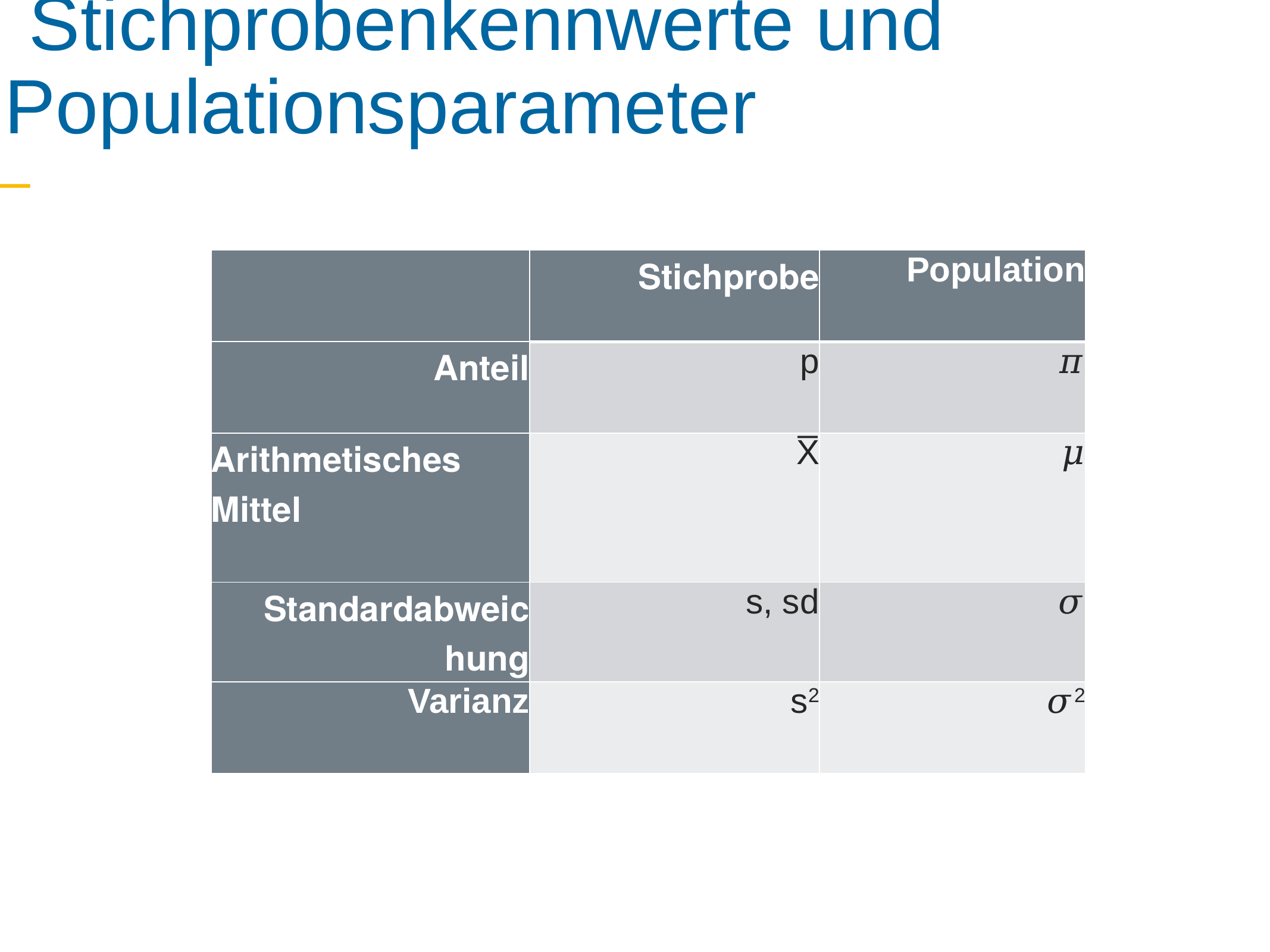

Stichprobenkennwerte und Populationsparameter
|  | Stichprobe | Population |
| --- | --- | --- |
| Anteil | p | 𝜋 |
| Arithmetisches Mittel | X̅ | 𝜇 |
| Standardabweichung | s, sd | 𝜎 |
| Varianz | s2 | 𝜎2 |
11